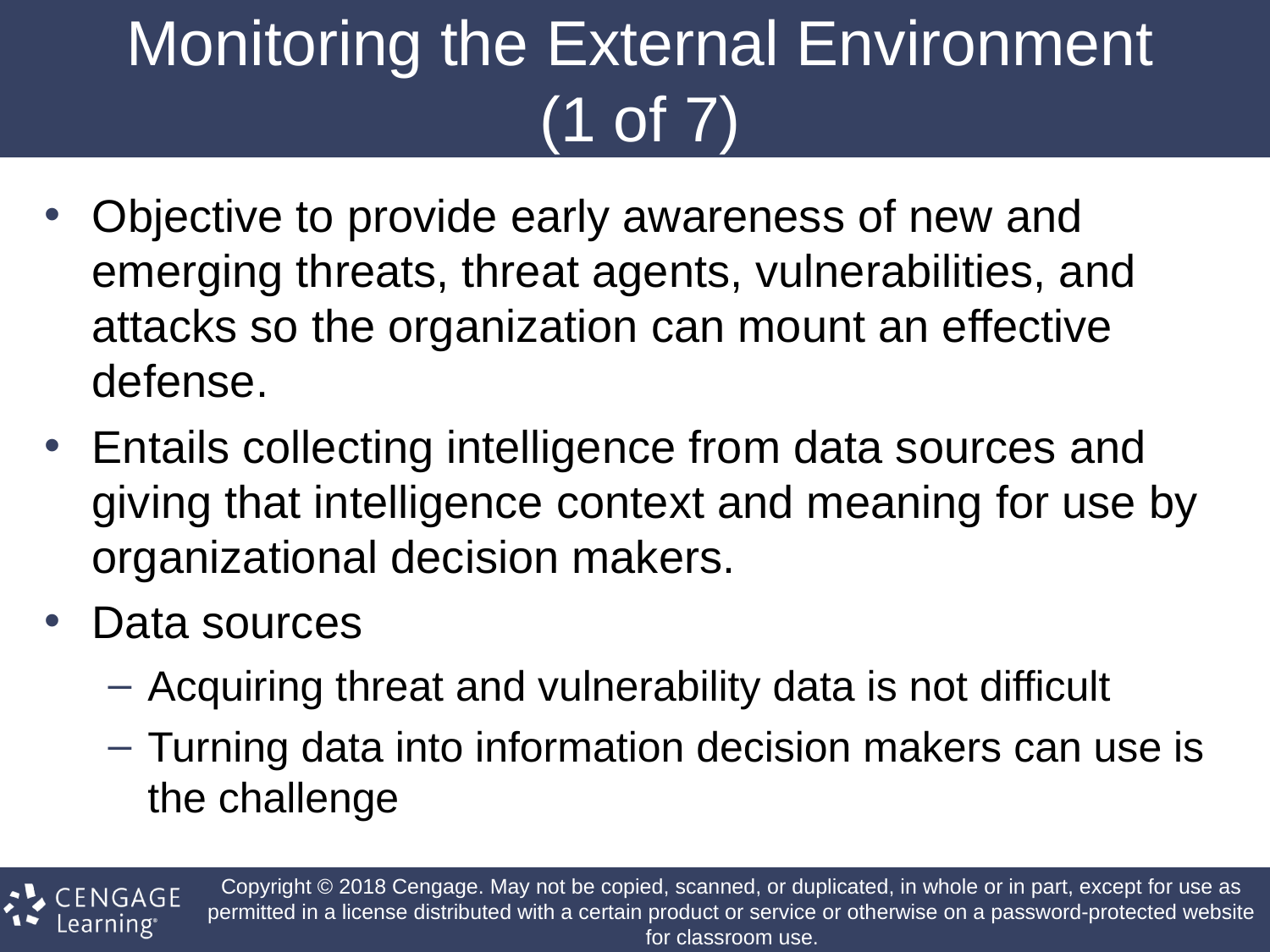

# Monitoring the External Environment (1 of 7)
Objective to provide early awareness of new and emerging threats, threat agents, vulnerabilities, and attacks so the organization can mount an effective defense.
Entails collecting intelligence from data sources and giving that intelligence context and meaning for use by organizational decision makers.
Data sources
Acquiring threat and vulnerability data is not difficult
Turning data into information decision makers can use is the challenge